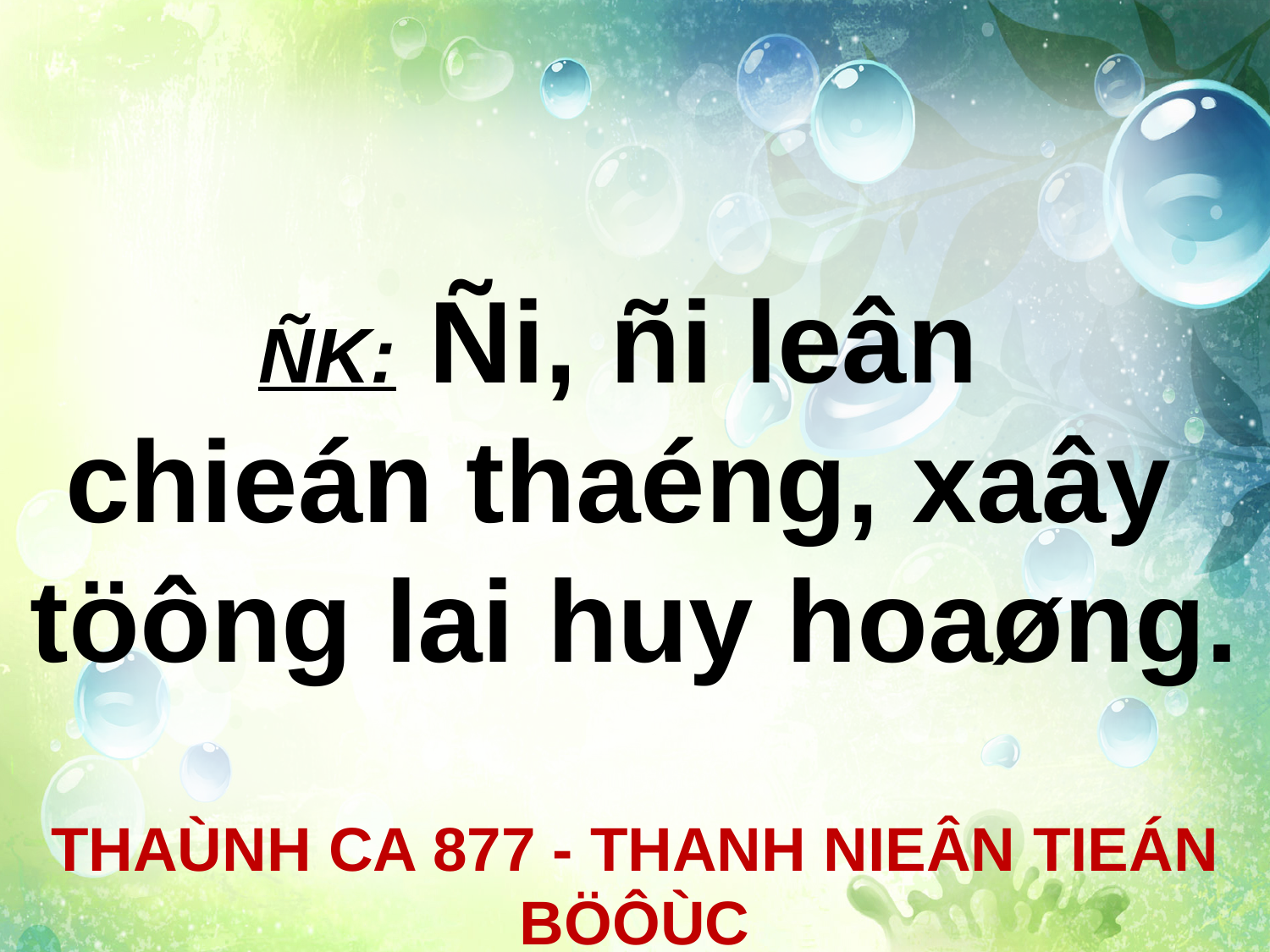

ÑK: Ñi, ñi leân
chieán thaéng, xaây
töông lai huy hoaøng.
THAÙNH CA 877 - THANH NIEÂN TIEÁN BÖÔÙC